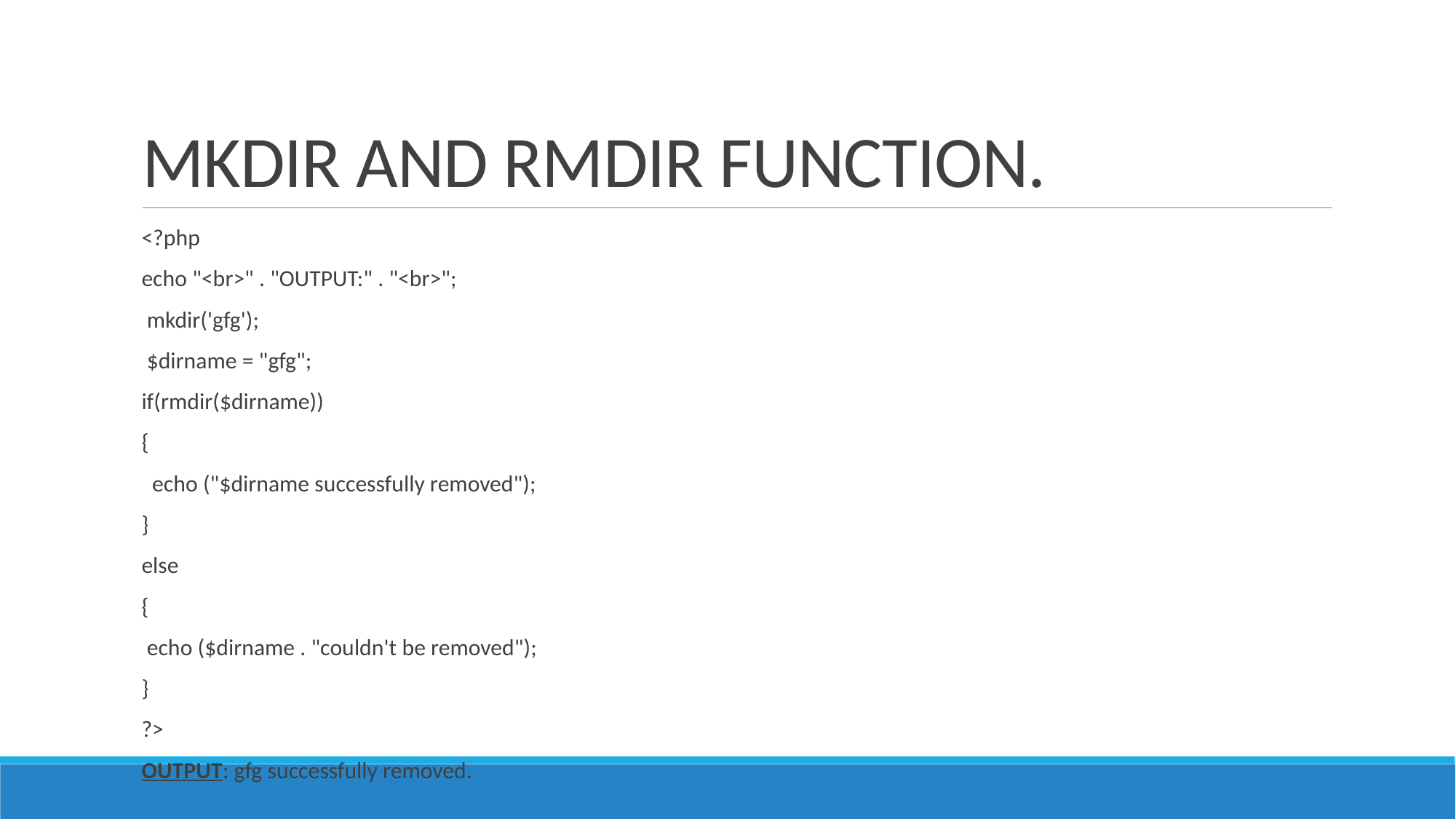

# MKDIR AND RMDIR FUNCTION.
<?php
echo "<br>" . "OUTPUT:" . "<br>";
 mkdir('gfg');
 $dirname = "gfg";
if(rmdir($dirname))
{
  echo ("$dirname successfully removed");
}
else
{
 echo ($dirname . "couldn't be removed");
}
?>
OUTPUT: gfg successfully removed.